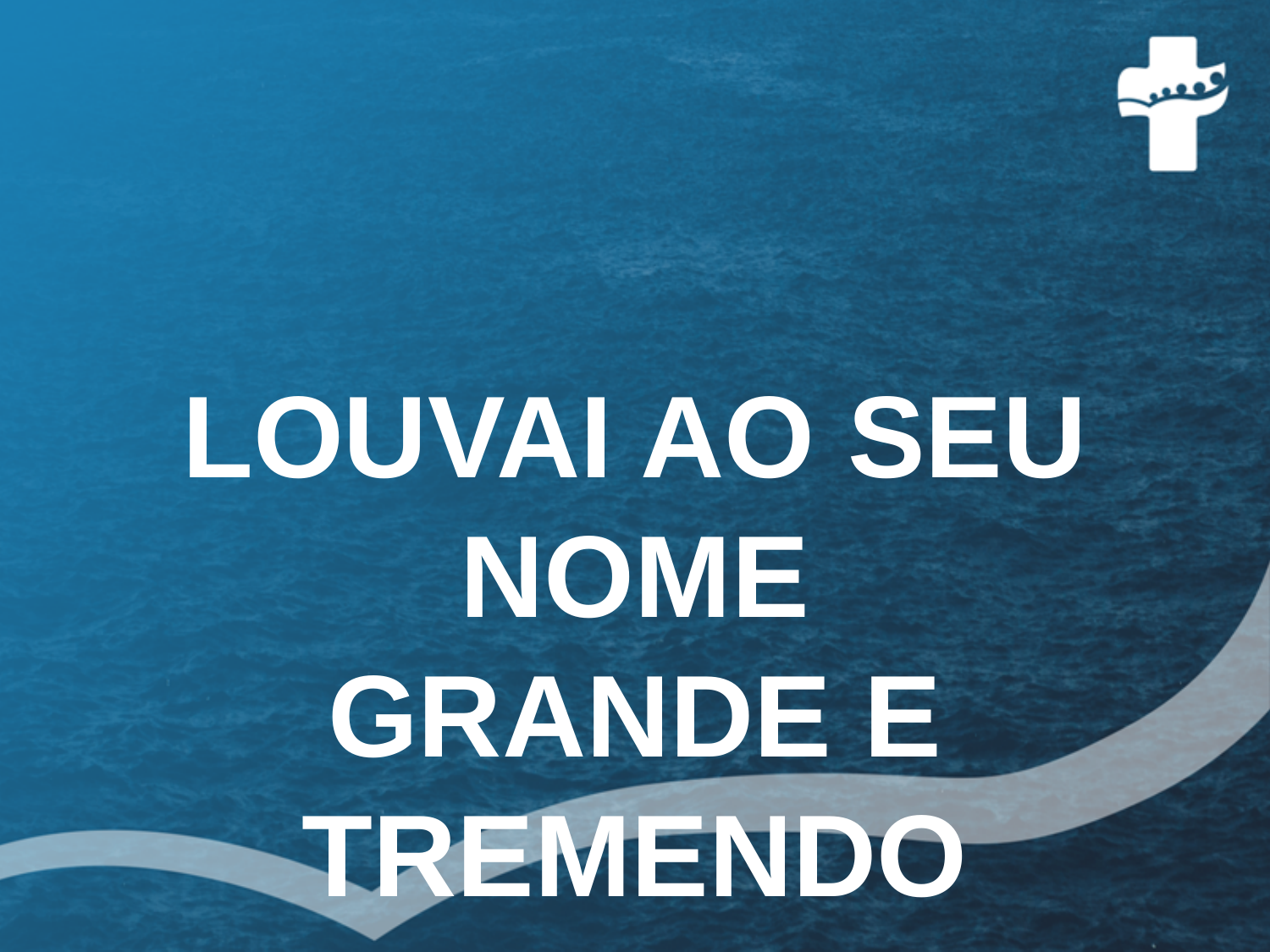

LOUVAI AO SEU NOME
GRANDE E TREMENDO